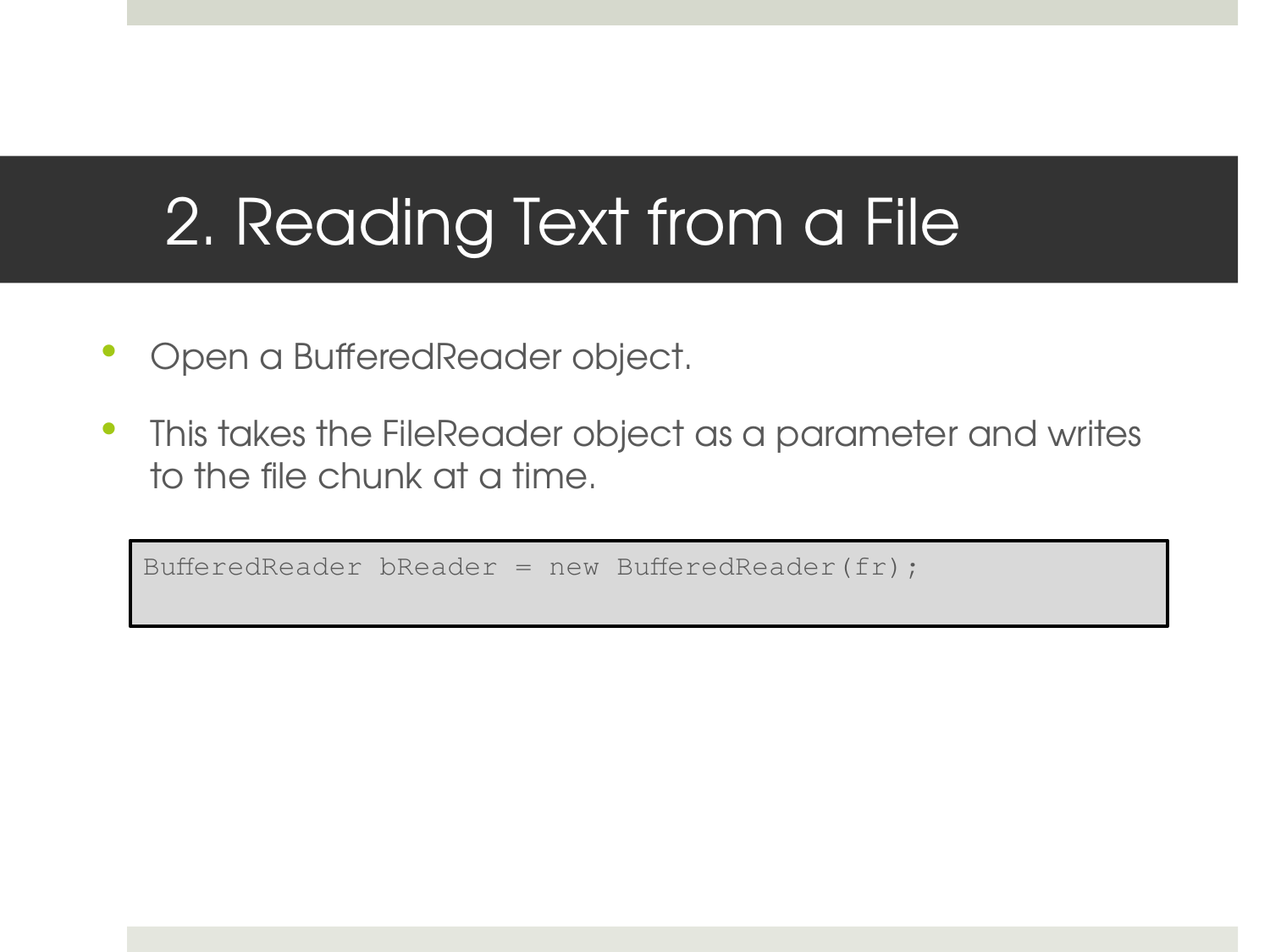

# 2. Reading Text from a File
Open a BufferedReader object.
This takes the FileReader object as a parameter and writes to the file chunk at a time.
BufferedReader bReader = new BufferedReader(fr);